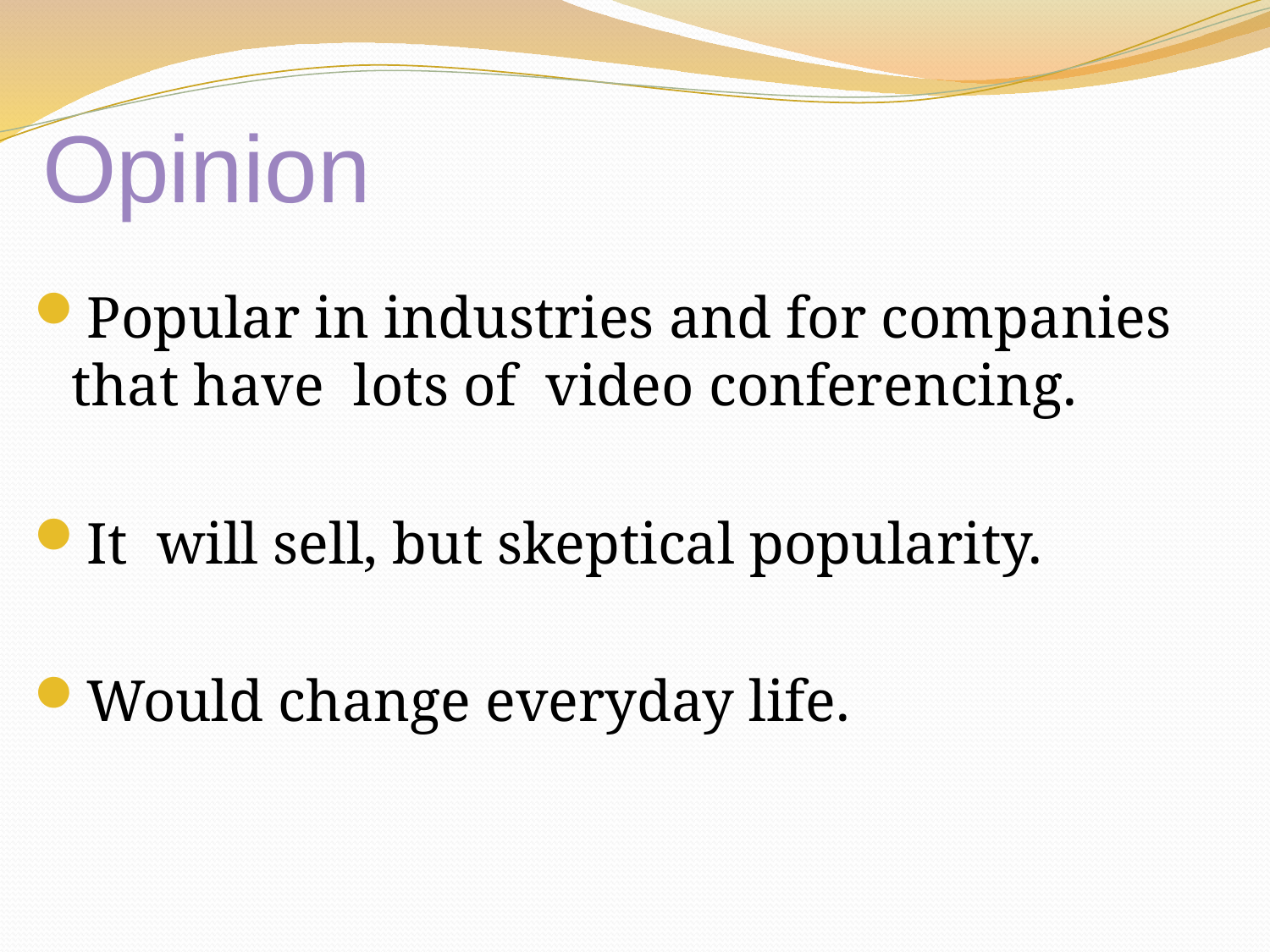

# Opinion
Popular in industries and for companies that have  lots of  video conferencing.

It  will sell, but skeptical popularity.

Would change everyday life.